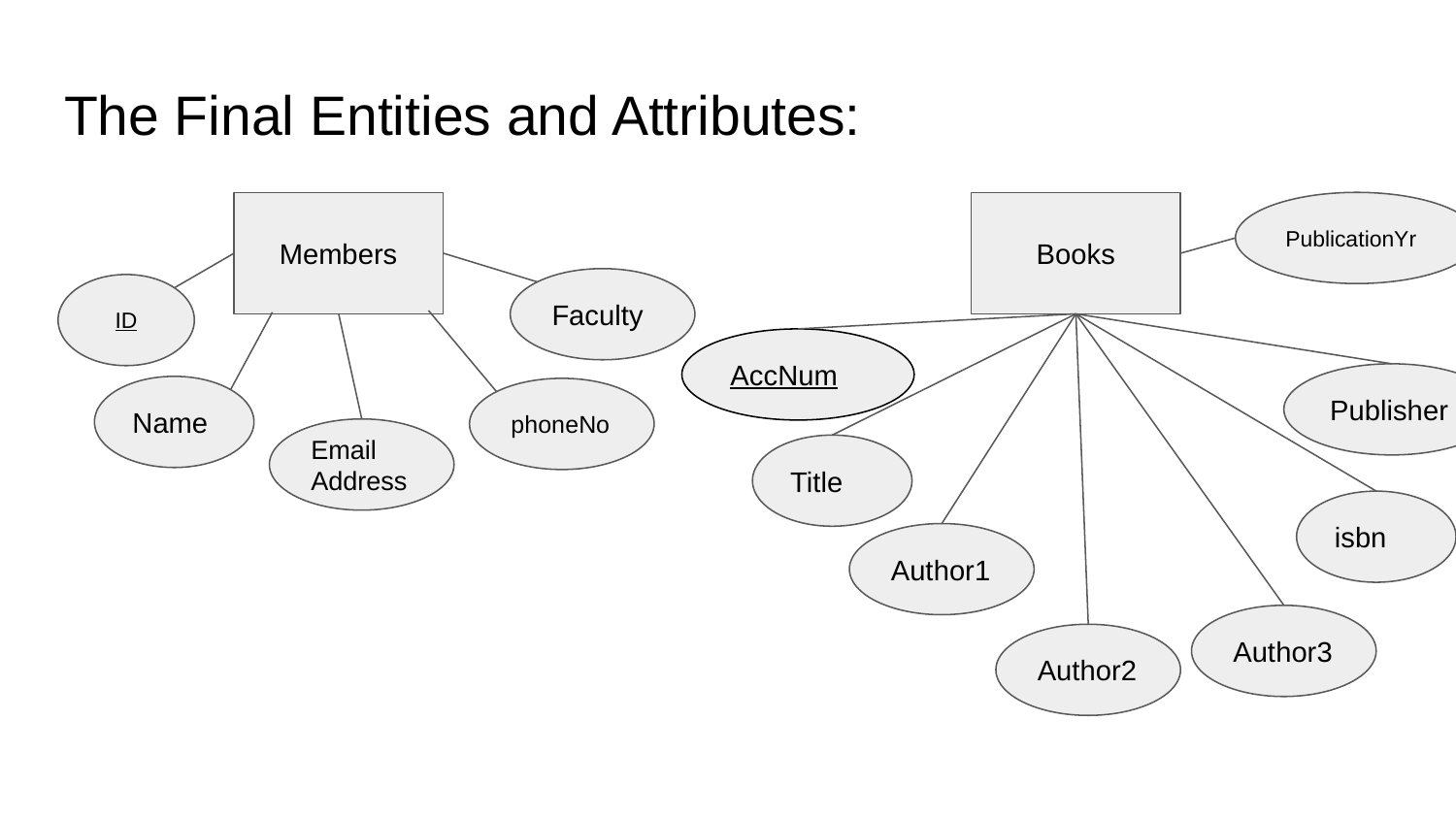

# The Final Entities and Attributes:
PublicationYr

Members
Books
Faculty
ID
AccNum
Publisher
Name
phoneNo
Email
Address
Title
isbn
Author1
Author3
Author2